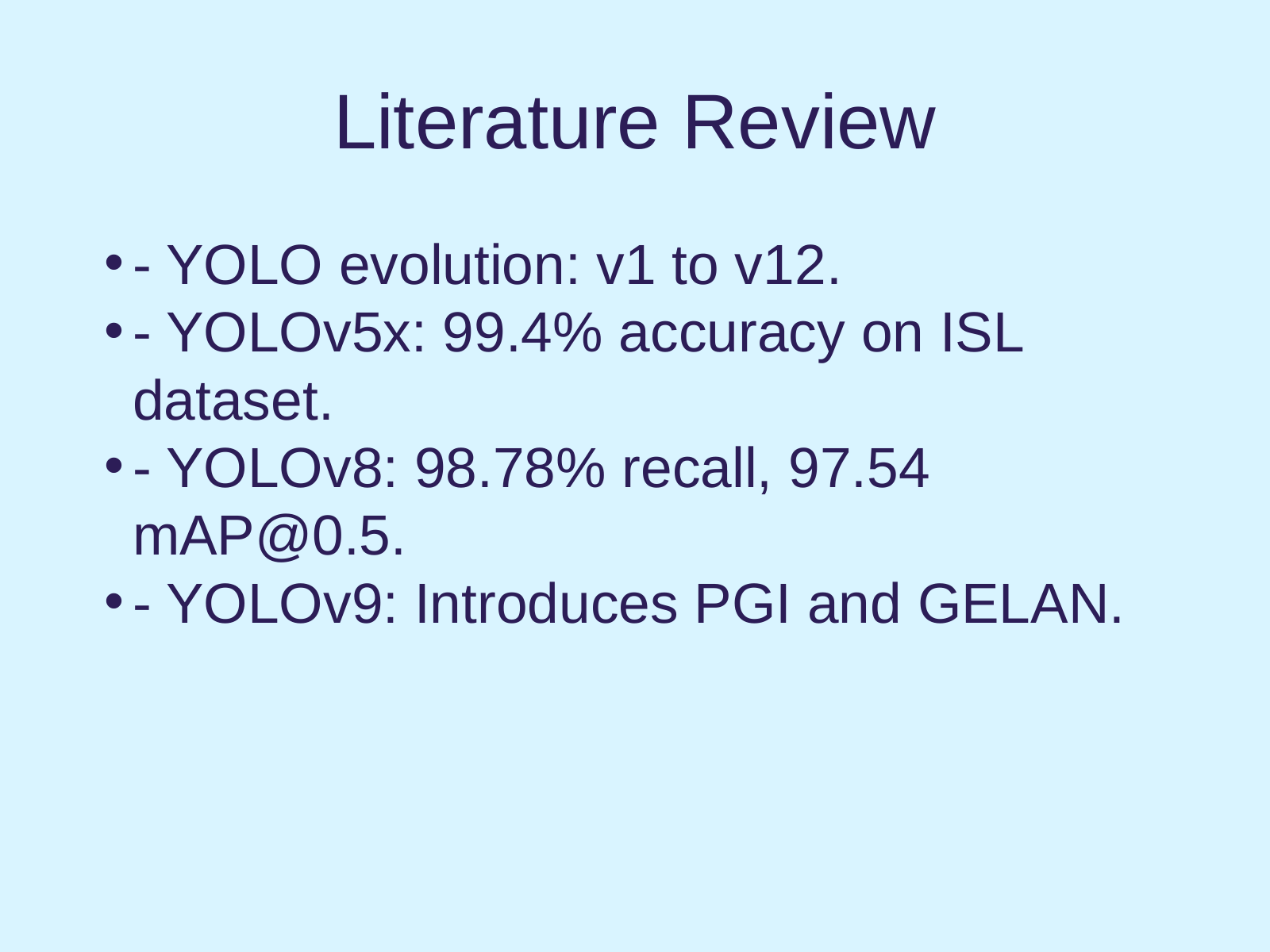

Literature Review
- YOLO evolution: v1 to v12.
- YOLOv5x: 99.4% accuracy on ISL dataset.
- YOLOv8: 98.78% recall, 97.54 mAP@0.5.
- YOLOv9: Introduces PGI and GELAN.